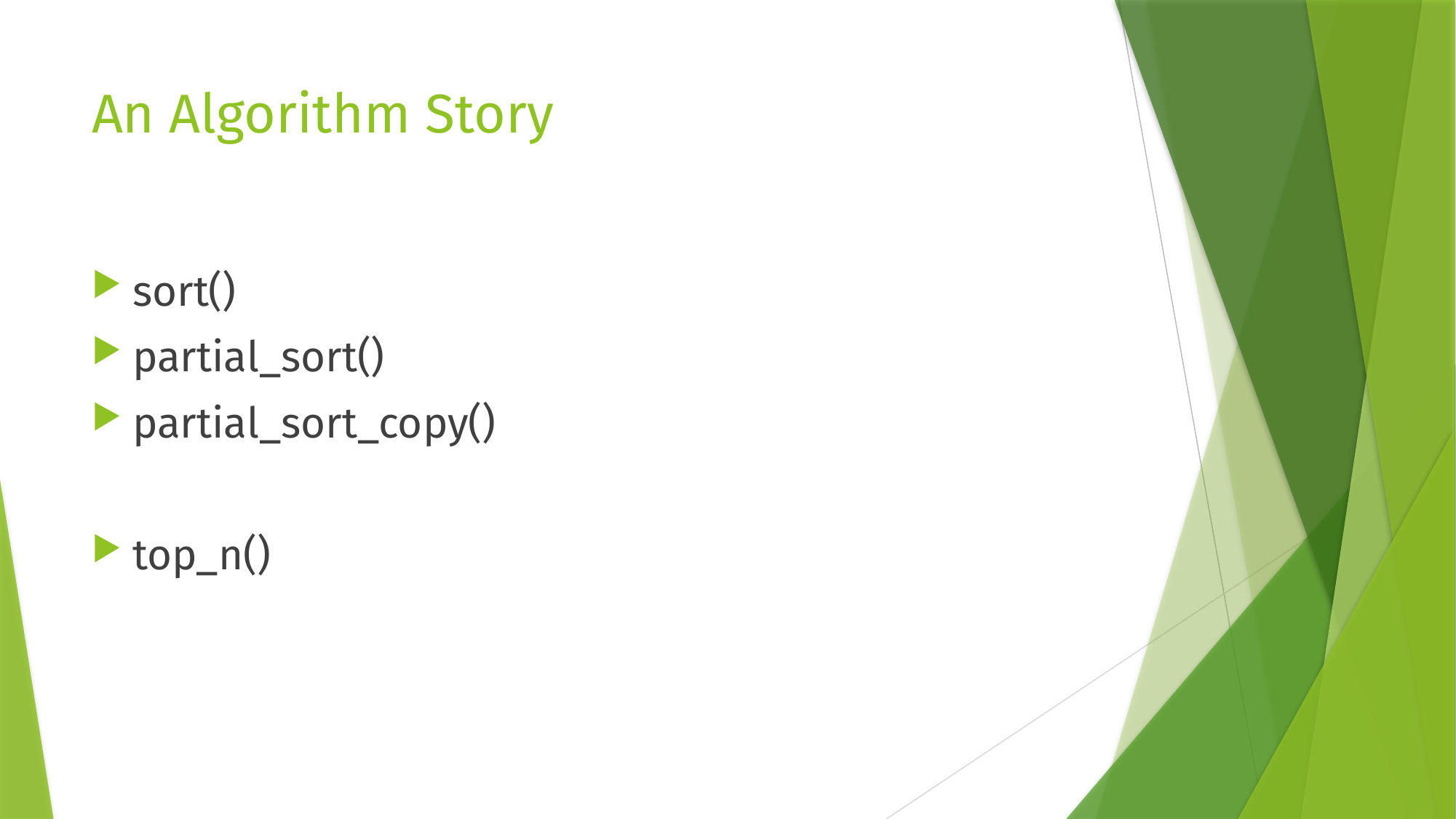

# An Algorithm Story
sort()
partial_sort()
partial_sort_copy()

top_n()